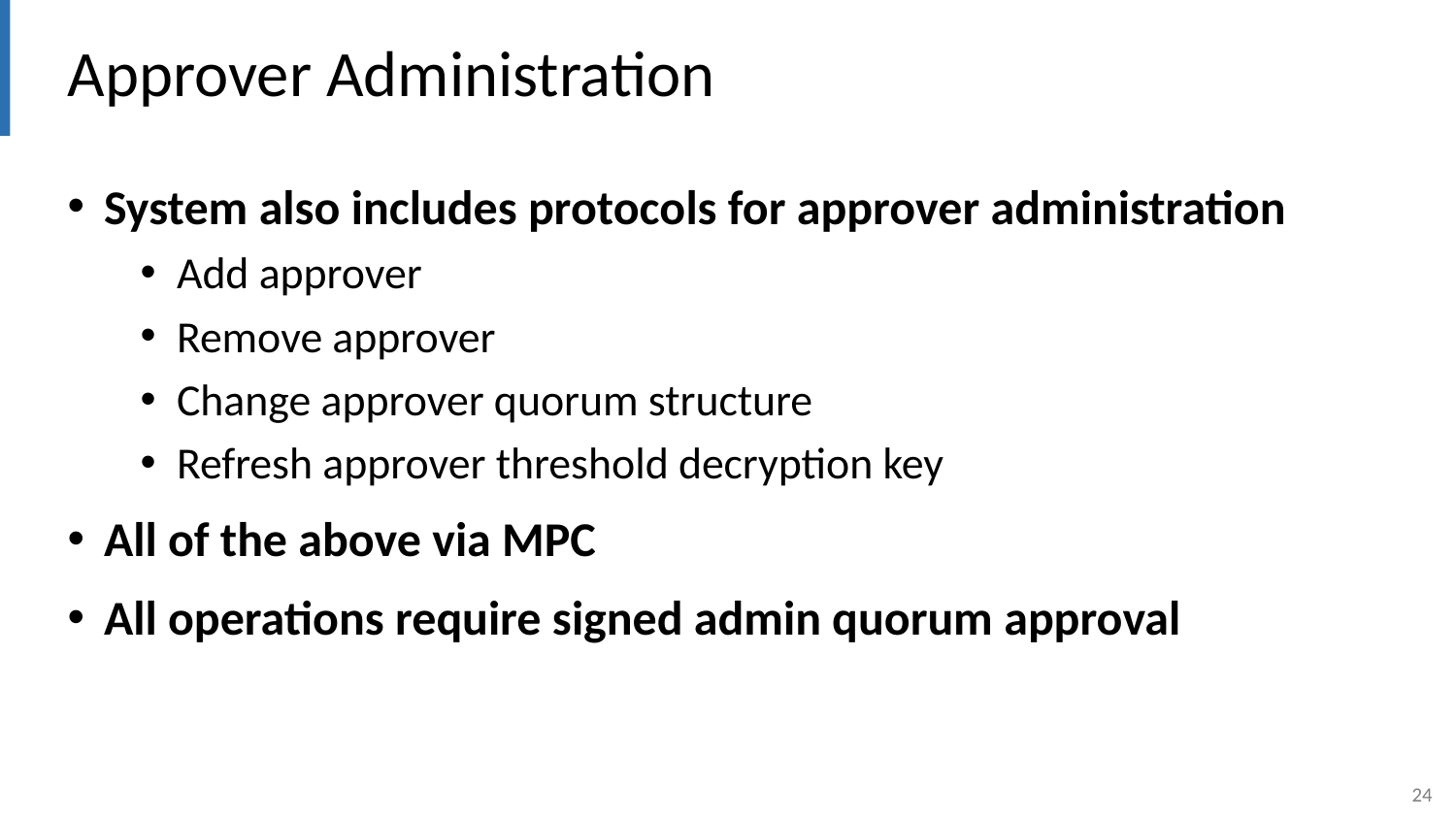

# Approver Administration
System also includes protocols for approver administration
Add approver
Remove approver
Change approver quorum structure
Refresh approver threshold decryption key
All of the above via MPC
All operations require signed admin quorum approval

24